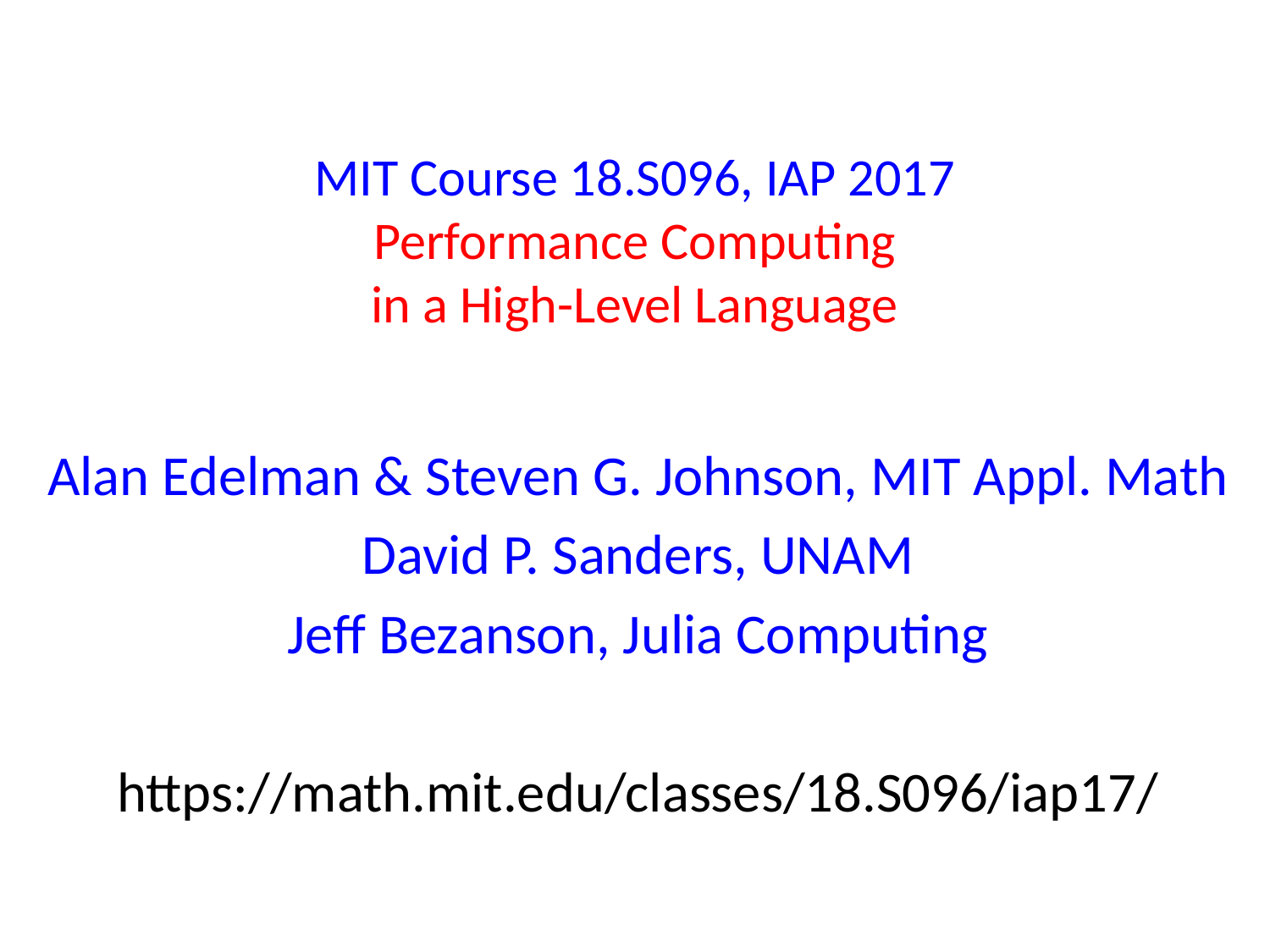

# MIT Course 18.S096, IAP 2017 Performance Computing in a High-Level Language
Alan Edelman & Steven G. Johnson, MIT Appl. Math
David P. Sanders, UNAM
Jeff Bezanson, Julia Computing

https://math.mit.edu/classes/18.S096/iap17/